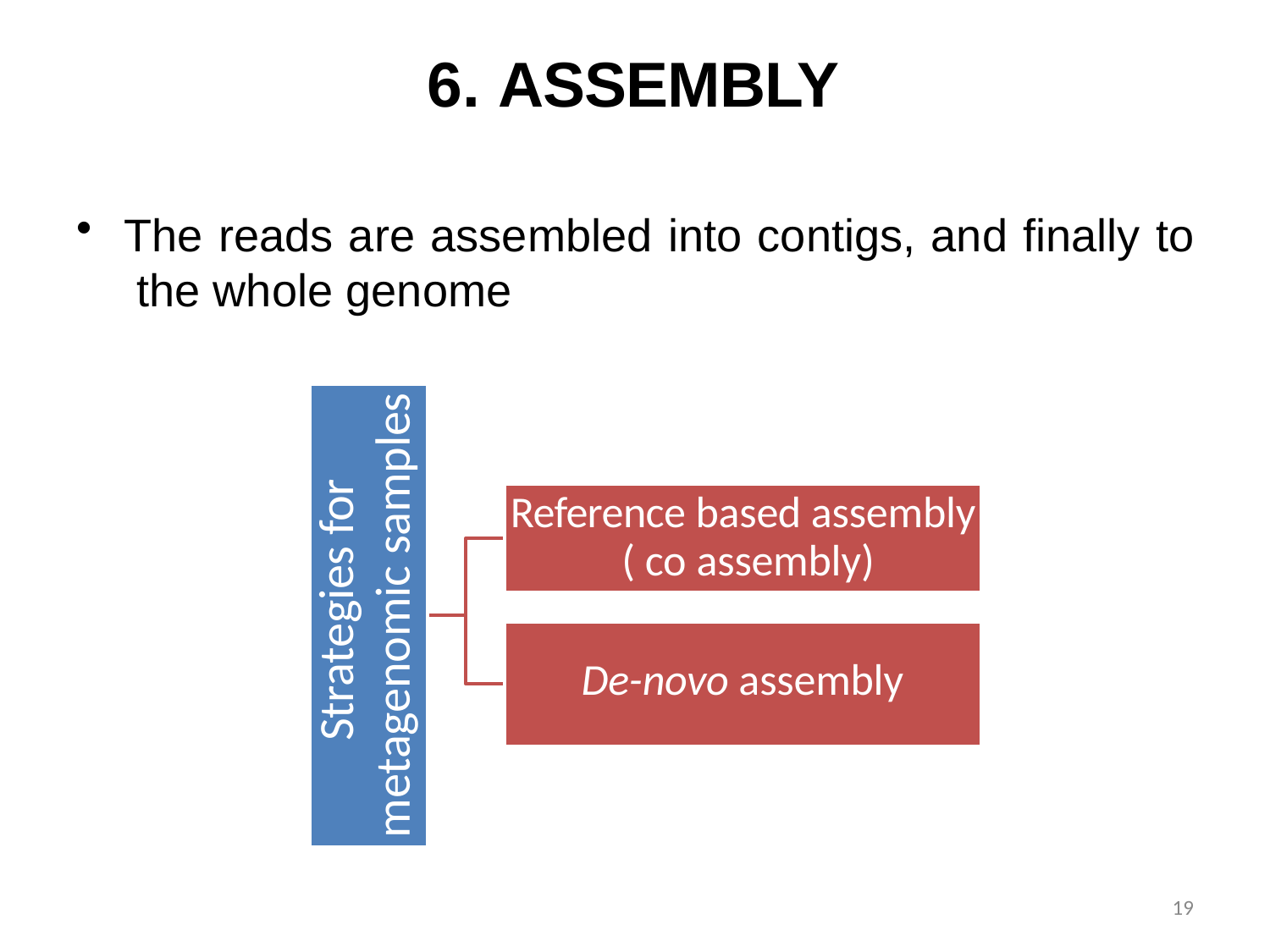

# 6. ASSEMBLY
The reads are assembled into contigs, and finally to  the whole genome

Strategies for
metagenomic samples
Reference based assembly  ( co assembly)

De-novo assembly

19